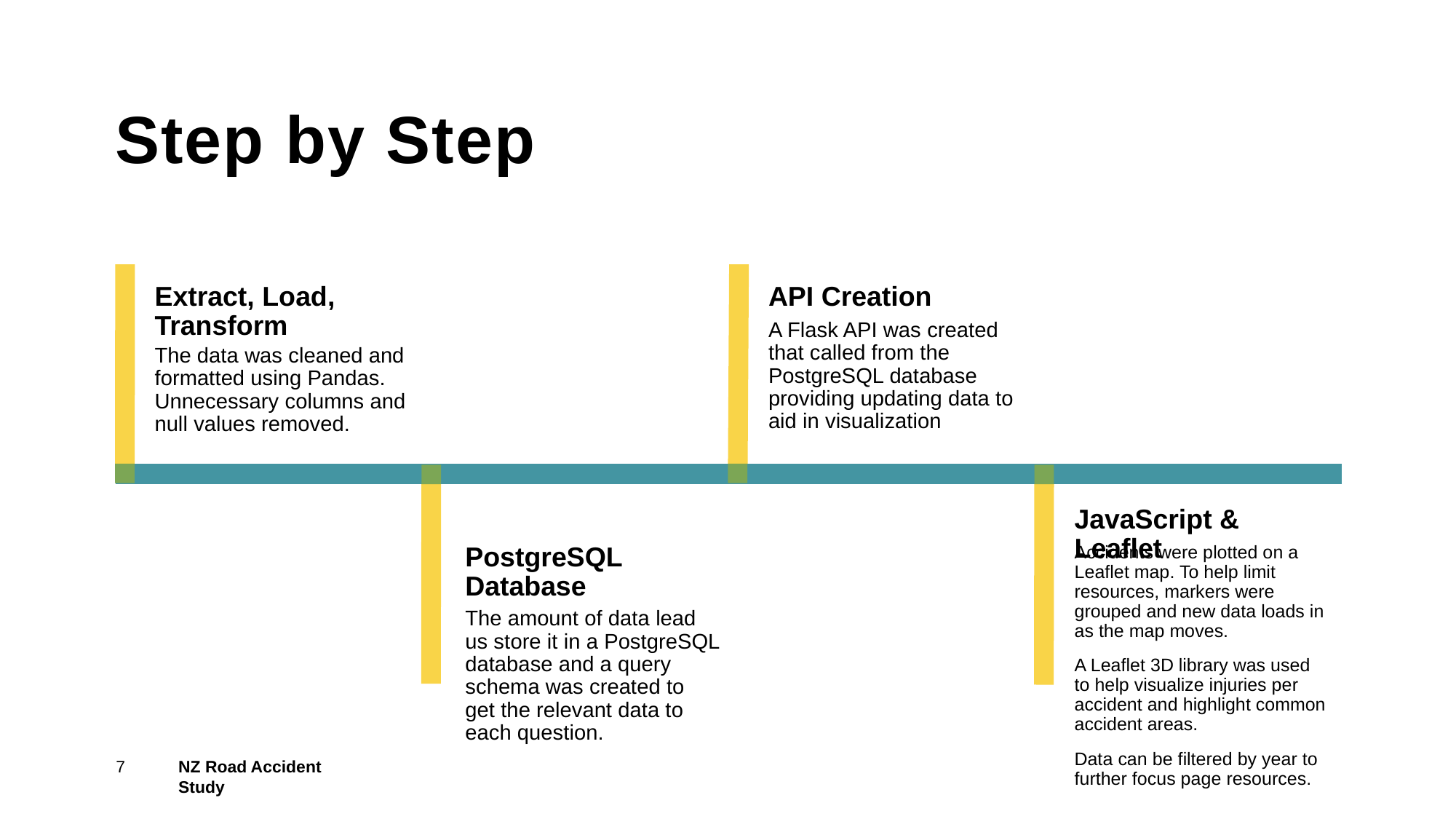

# Step by Step
Extract, Load, Transform
API Creation
A Flask API was created that called from the PostgreSQL database providing updating data to aid in visualization
The data was cleaned and formatted using Pandas. Unnecessary columns and null values removed.
JavaScript & Leaflet
PostgreSQL Database
Accidents were plotted on a Leaflet map. To help limit resources, markers were grouped and new data loads in as the map moves.
A Leaflet 3D library was used to help visualize injuries per accident and highlight common accident areas.
Data can be filtered by year to further focus page resources.
The amount of data lead us store it in a PostgreSQL database and a query schema was created to get the relevant data to each question.
7
NZ Road Accident Study